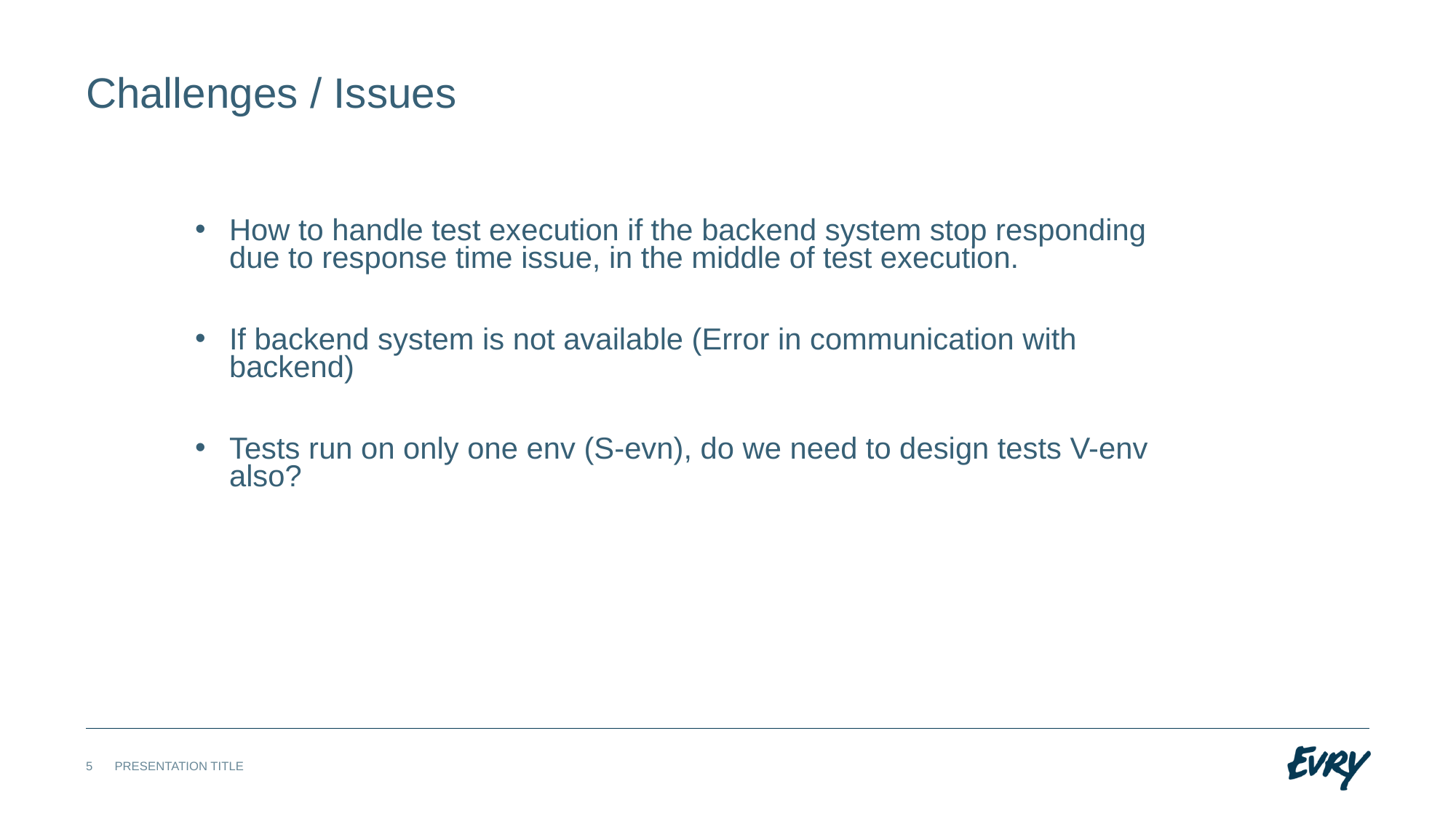

# Challenges / Issues
How to handle test execution if the backend system stop responding due to response time issue, in the middle of test execution.

If backend system is not available (Error in communication with backend)

Tests run on only one env (S-evn), do we need to design tests V-env also?

5
Presentation Title